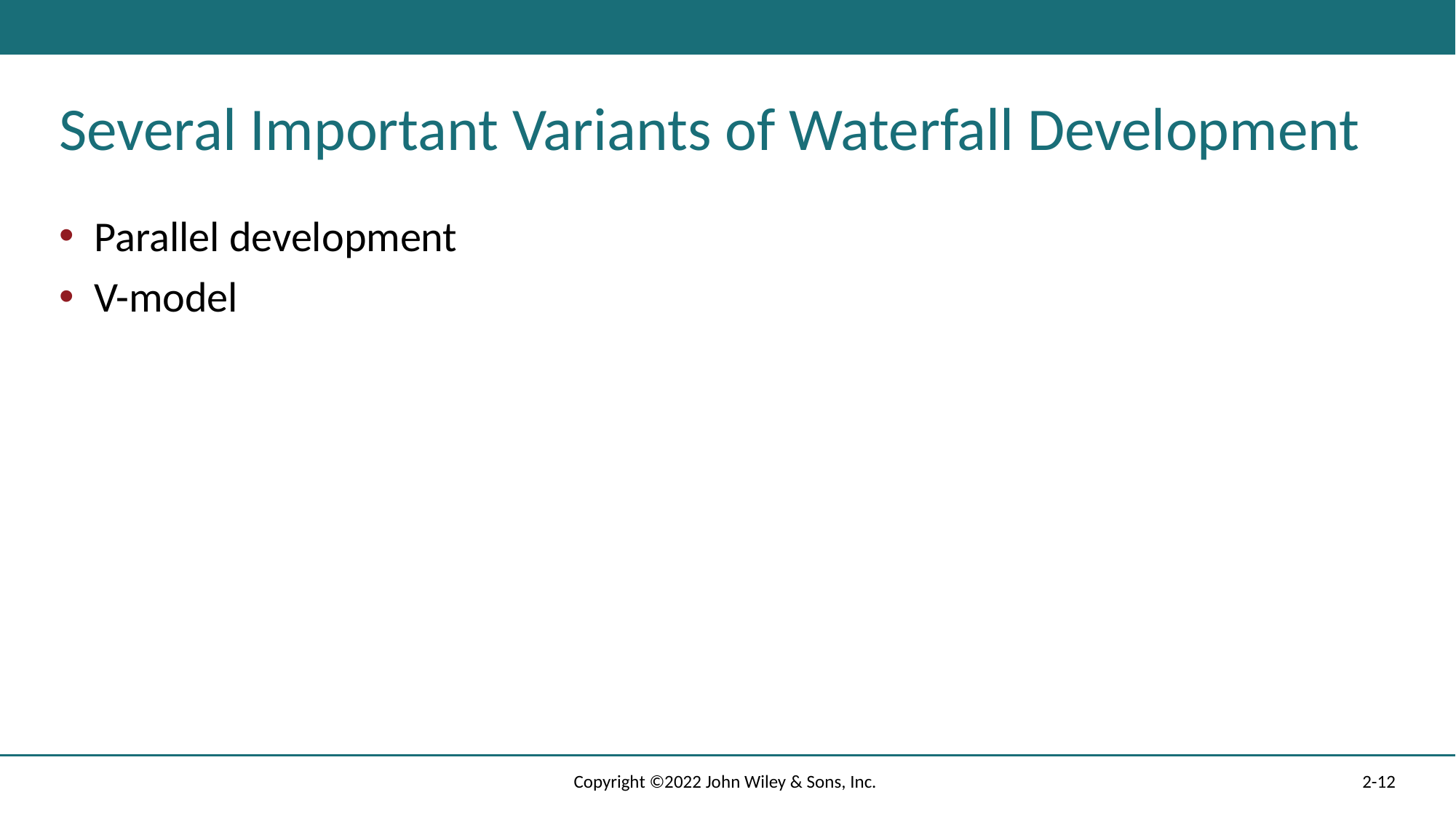

# Several Important Variants of Waterfall Development
Parallel development
V-model
Copyright ©2022 John Wiley & Sons, Inc.
2-12